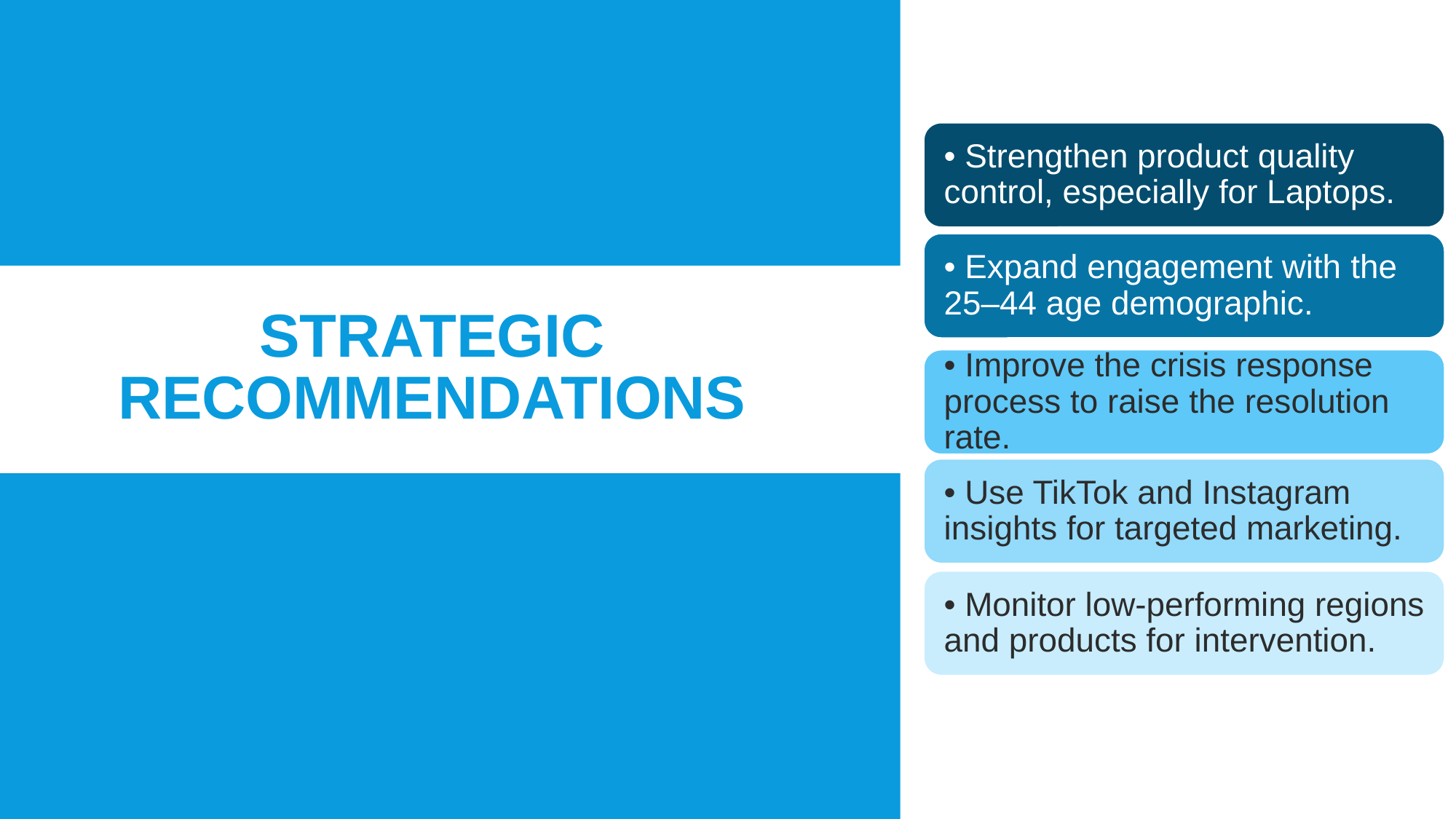

• Strengthen product quality control, especially for Laptops.
• Expand engagement with the 25–44 age demographic.
• Improve the crisis response process to raise the resolution rate.
• Use TikTok and Instagram insights for targeted marketing.
• Monitor low-performing regions and products for intervention.

# Strategic Recommendations